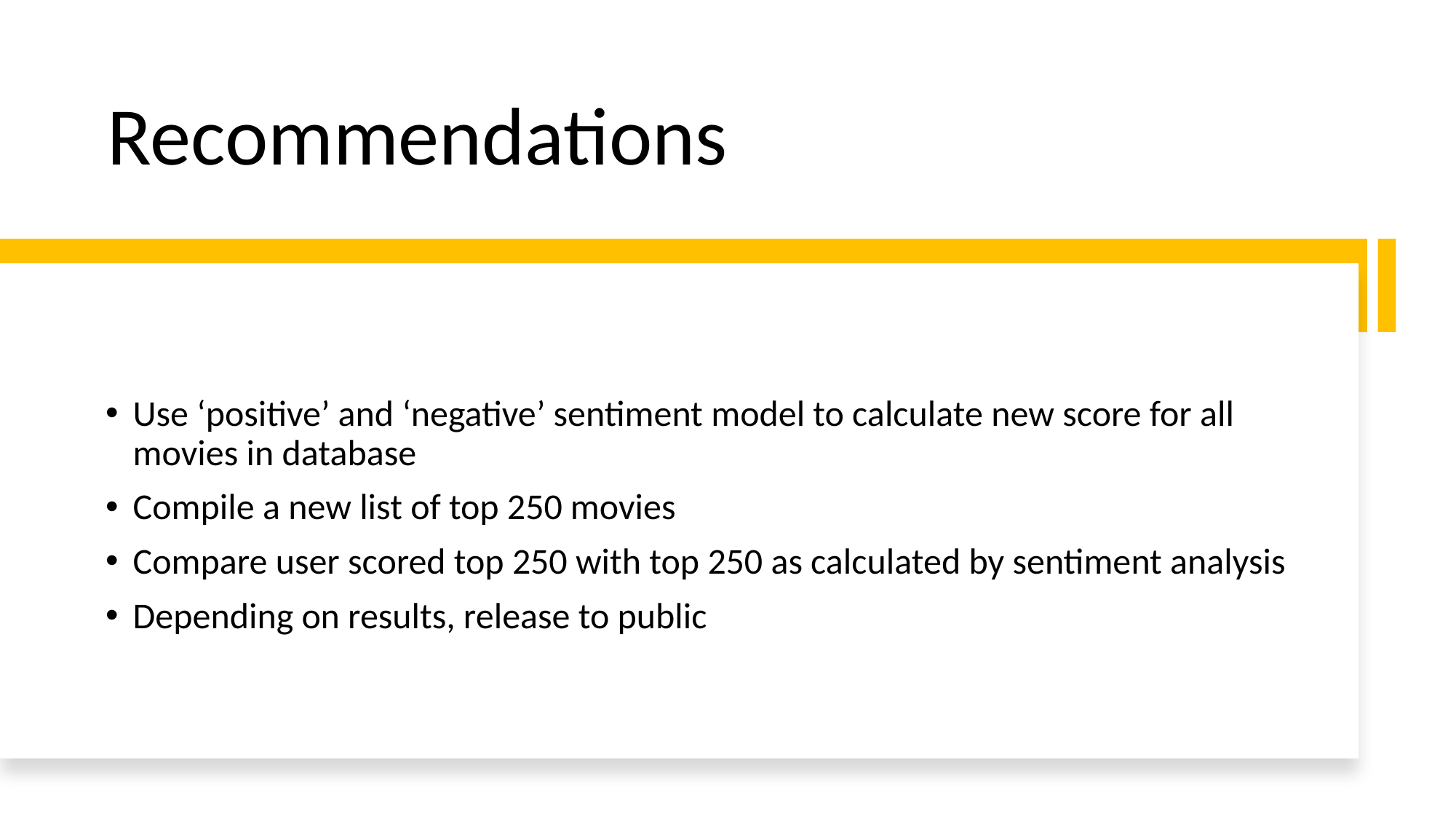

# Recommendations

Use ‘positive’ and ‘negative’ sentiment model to calculate new score for all movies in database
Compile a new list of top 250 movies
Compare user scored top 250 with top 250 as calculated by sentiment analysis
Depending on results, release to public